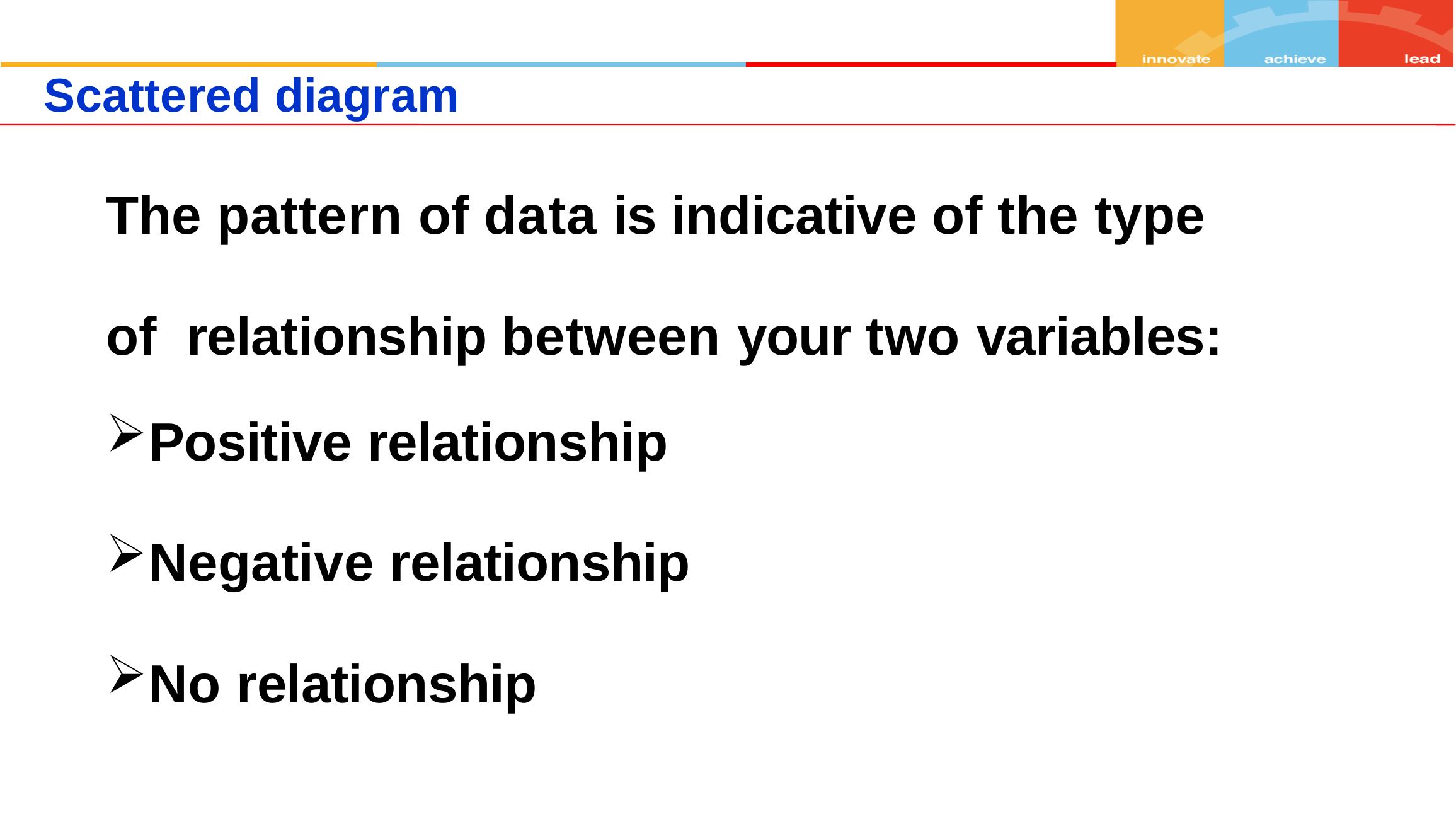

Scattered diagram
The pattern of data is indicative of the type of  relationship between your two variables:
Positive relationship
Negative relationship
No relationship

|